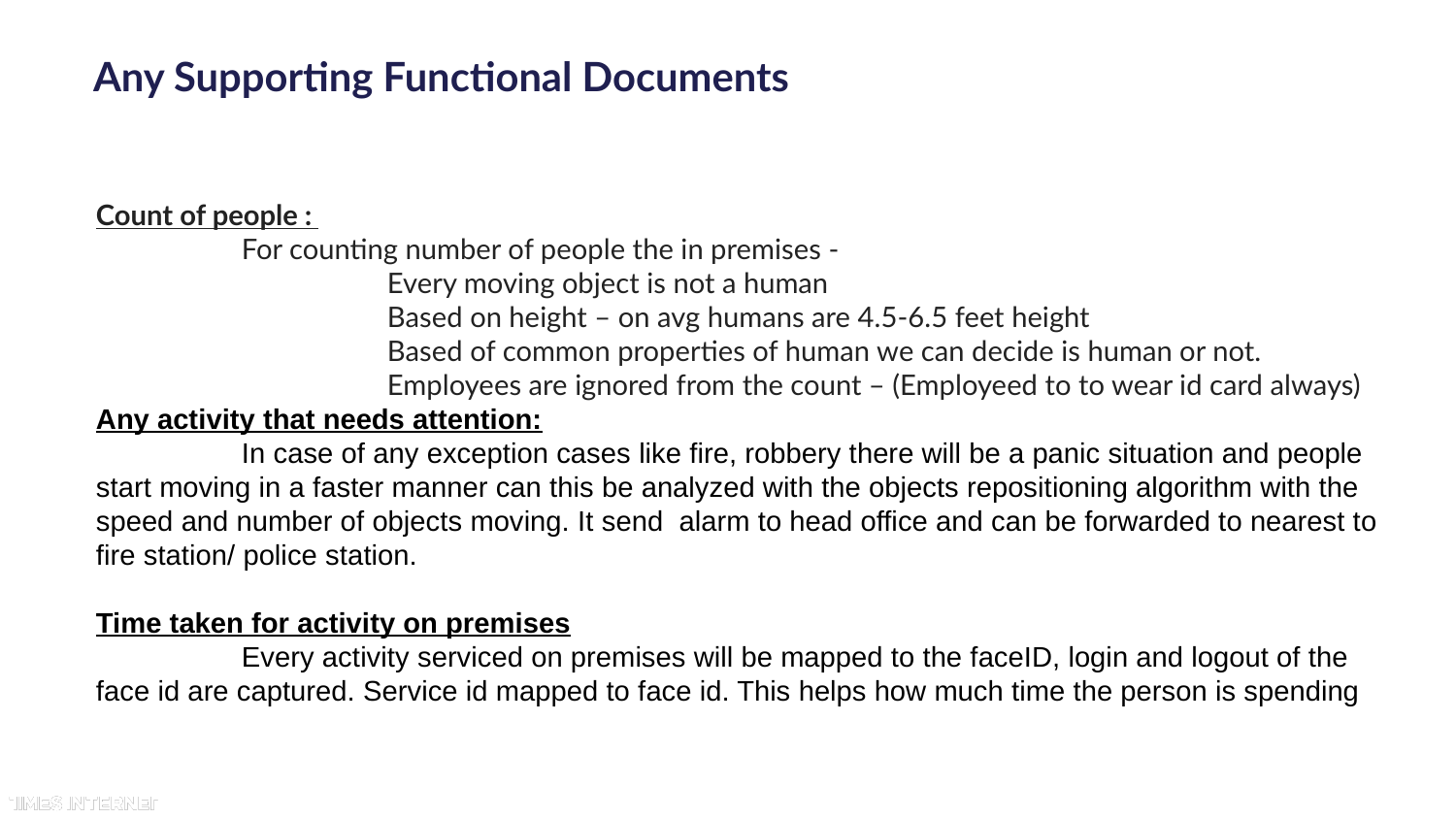

# Any Supporting Functional Documents
Count of people :
	For counting number of people the in premises -
		Every moving object is not a human
		Based on height – on avg humans are 4.5-6.5 feet height
		Based of common properties of human we can decide is human or not.
		Employees are ignored from the count – (Employeed to to wear id card always)
Any activity that needs attention:
	In case of any exception cases like fire, robbery there will be a panic situation and people start moving in a faster manner can this be analyzed with the objects repositioning algorithm with the speed and number of objects moving. It send  alarm to head office and can be forwarded to nearest to fire station/ police station.

Time taken for activity on premises
	Every activity serviced on premises will be mapped to the faceID, login and logout of the face id are captured. Service id mapped to face id. This helps how much time the person is spending

For all video analytics the base is face recognization as its it’s the only param which can treat person as unique.

Present your solution, talk about methodology, architecture & scalability